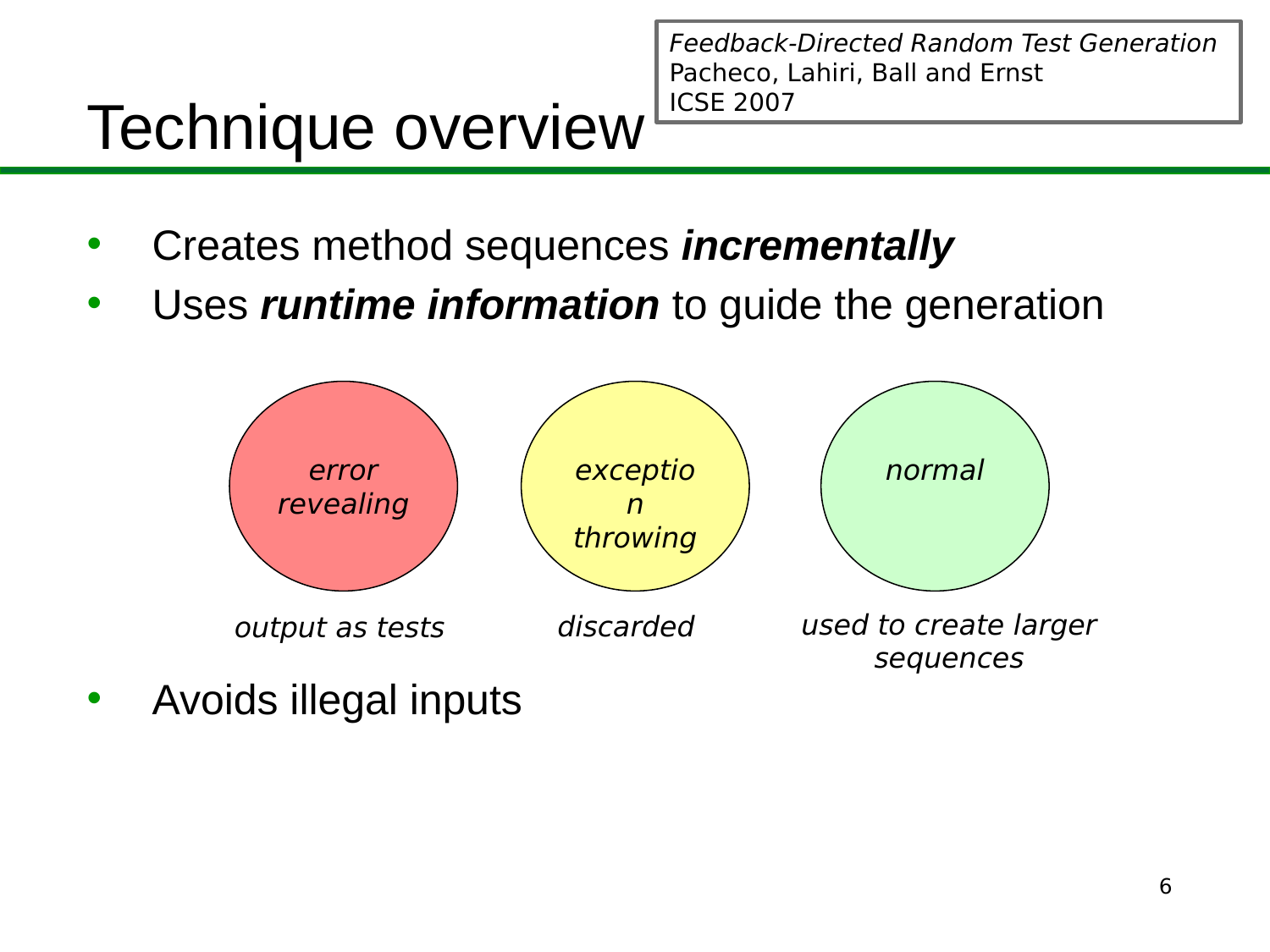

# Technique overview
Feedback-Directed Random Test Generation
Pacheco, Lahiri, Ball and Ernst
ICSE 2007
Creates method sequences incrementally
Uses runtime information to guide the generation

Avoids illegal inputs

error
revealing

exception
throwing

normal
used to create larger
sequences
discarded
output as tests
6